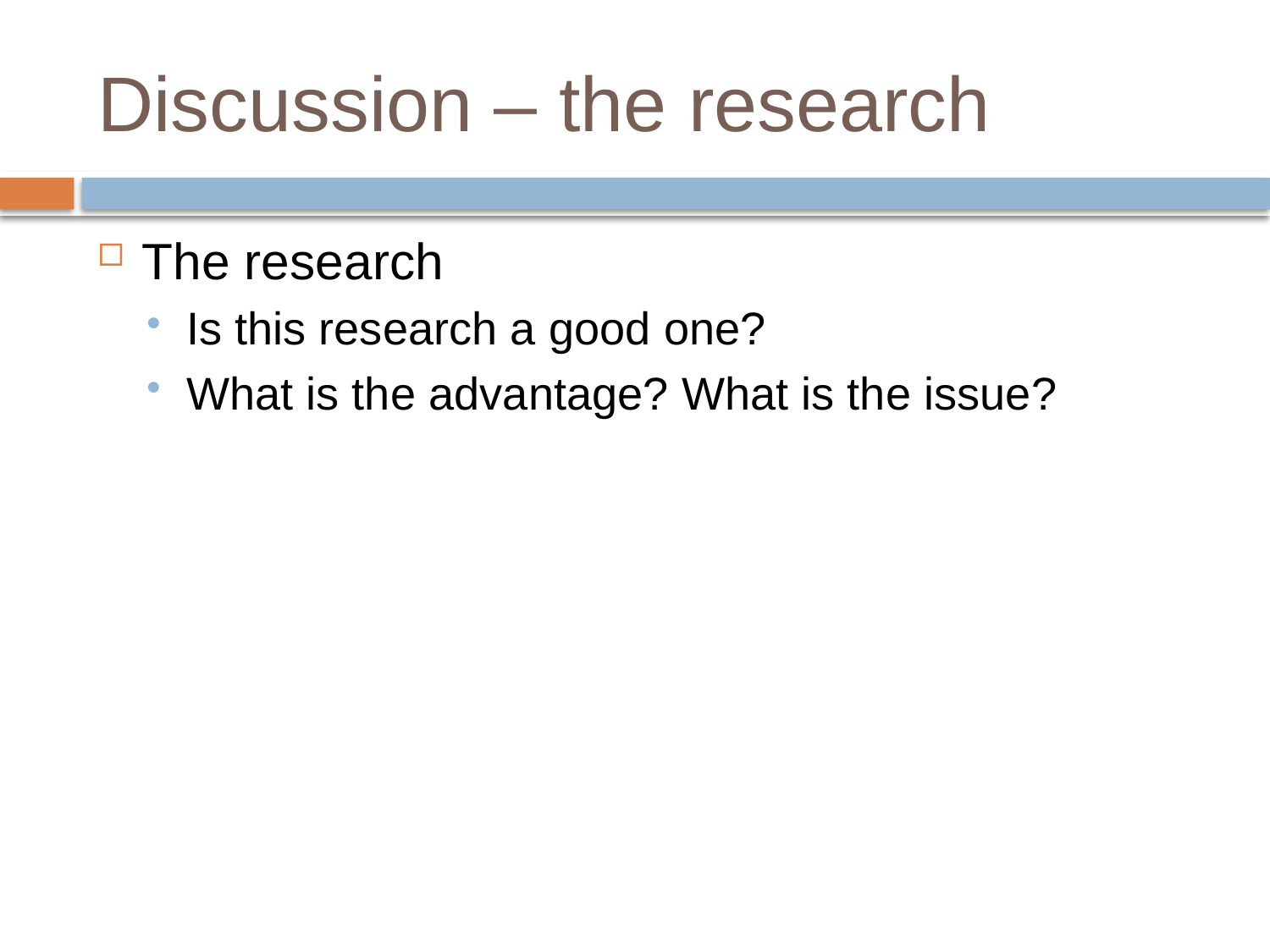

# Discussion – the research
The research
Is this research a good one?
What is the advantage? What is the issue?